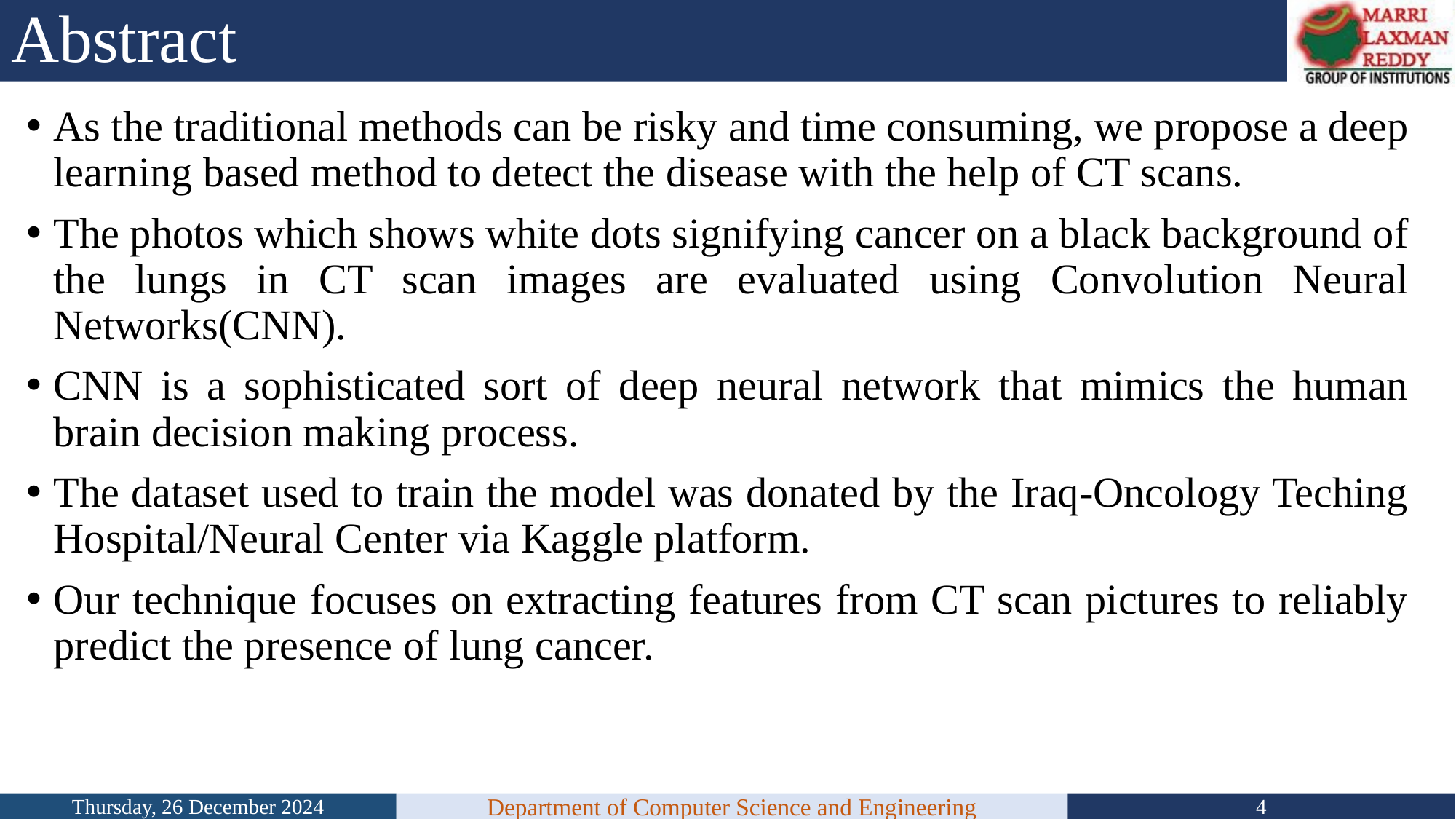

# Abstract
As the traditional methods can be risky and time consuming, we propose a deep learning based method to detect the disease with the help of CT scans.
The photos which shows white dots signifying cancer on a black background of the lungs in CT scan images are evaluated using Convolution Neural Networks(CNN).
CNN is a sophisticated sort of deep neural network that mimics the human brain decision making process.
The dataset used to train the model was donated by the Iraq-Oncology Teching Hospital/Neural Center via Kaggle platform.
Our technique focuses on extracting features from CT scan pictures to reliably predict the presence of lung cancer.